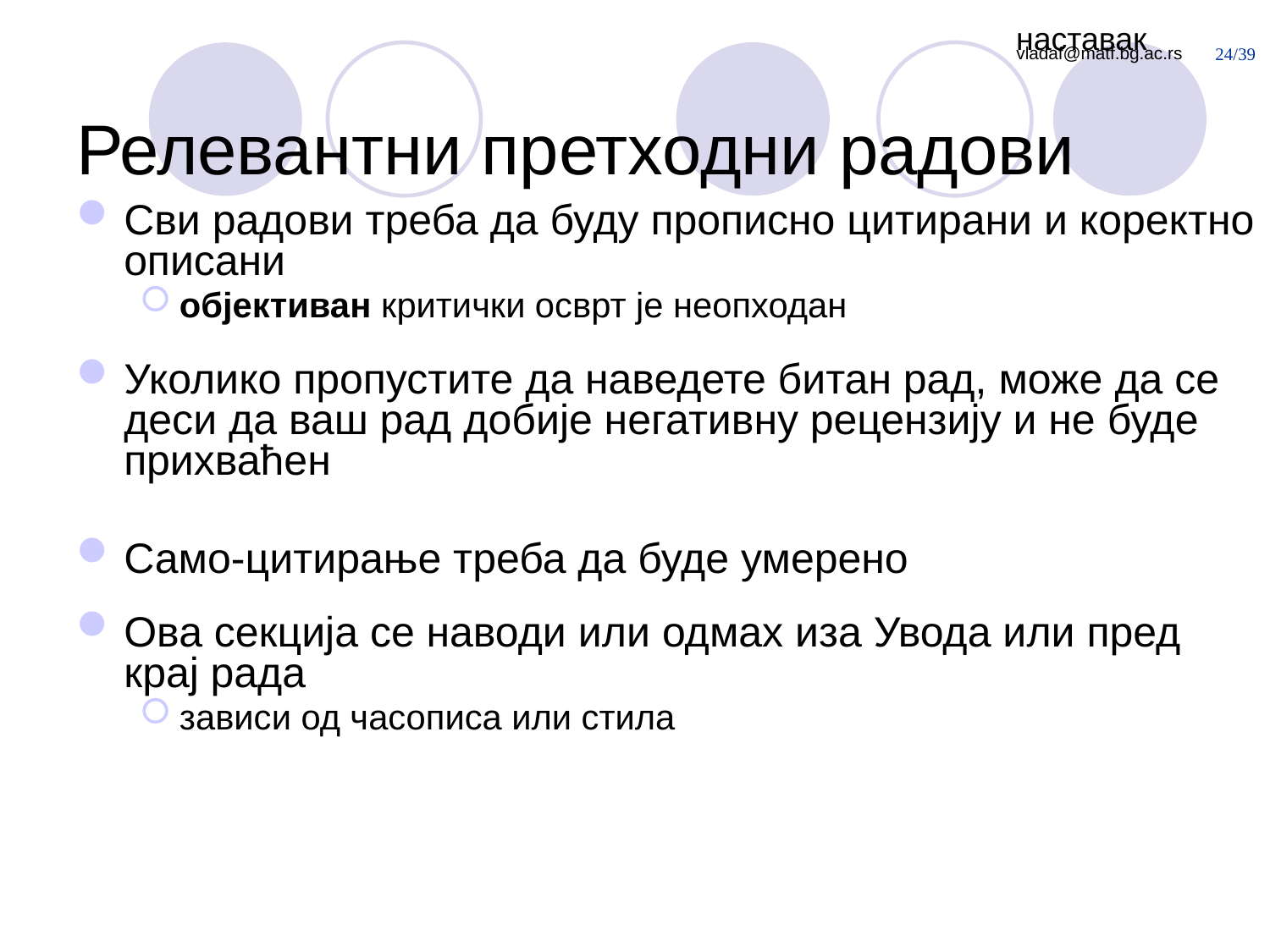

наставак
# Релевантни претходни радови
Сви радови треба да буду прописно цитирани и коректно описани
објективан критички осврт је неопходан

Уколико пропустите да наведете битан рад, може да се деси да ваш рад добије негативну рецензију и не буде прихваћен

Само-цитирање треба да буде умерено

Ова секција се наводи или одмах иза Увода или пред крај рада
зависи од часописа или стила